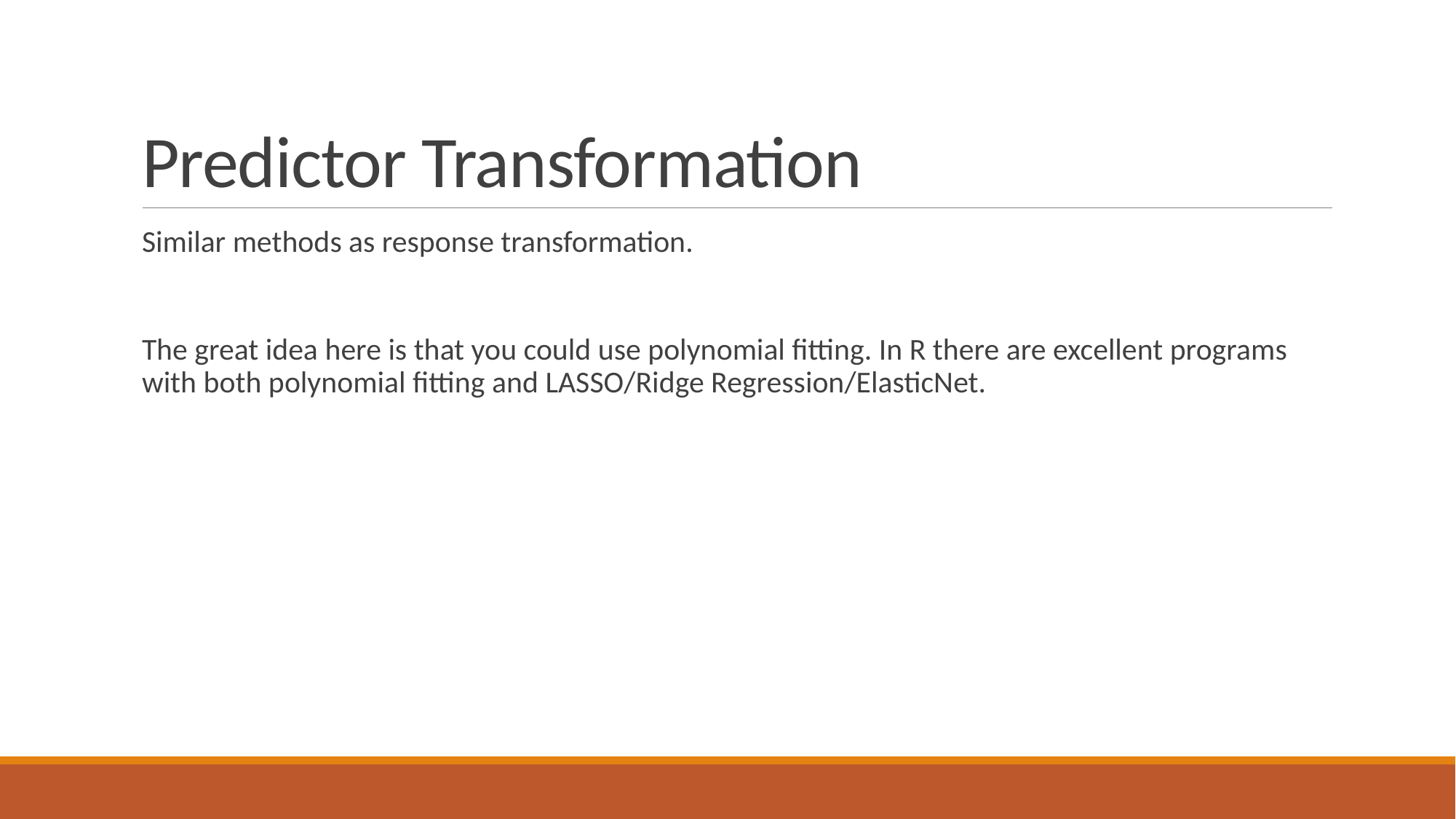

# Predictor Transformation
Similar methods as response transformation.

The great idea here is that you could use polynomial fitting. In R there are excellent programs with both polynomial fitting and LASSO/Ridge Regression/ElasticNet.